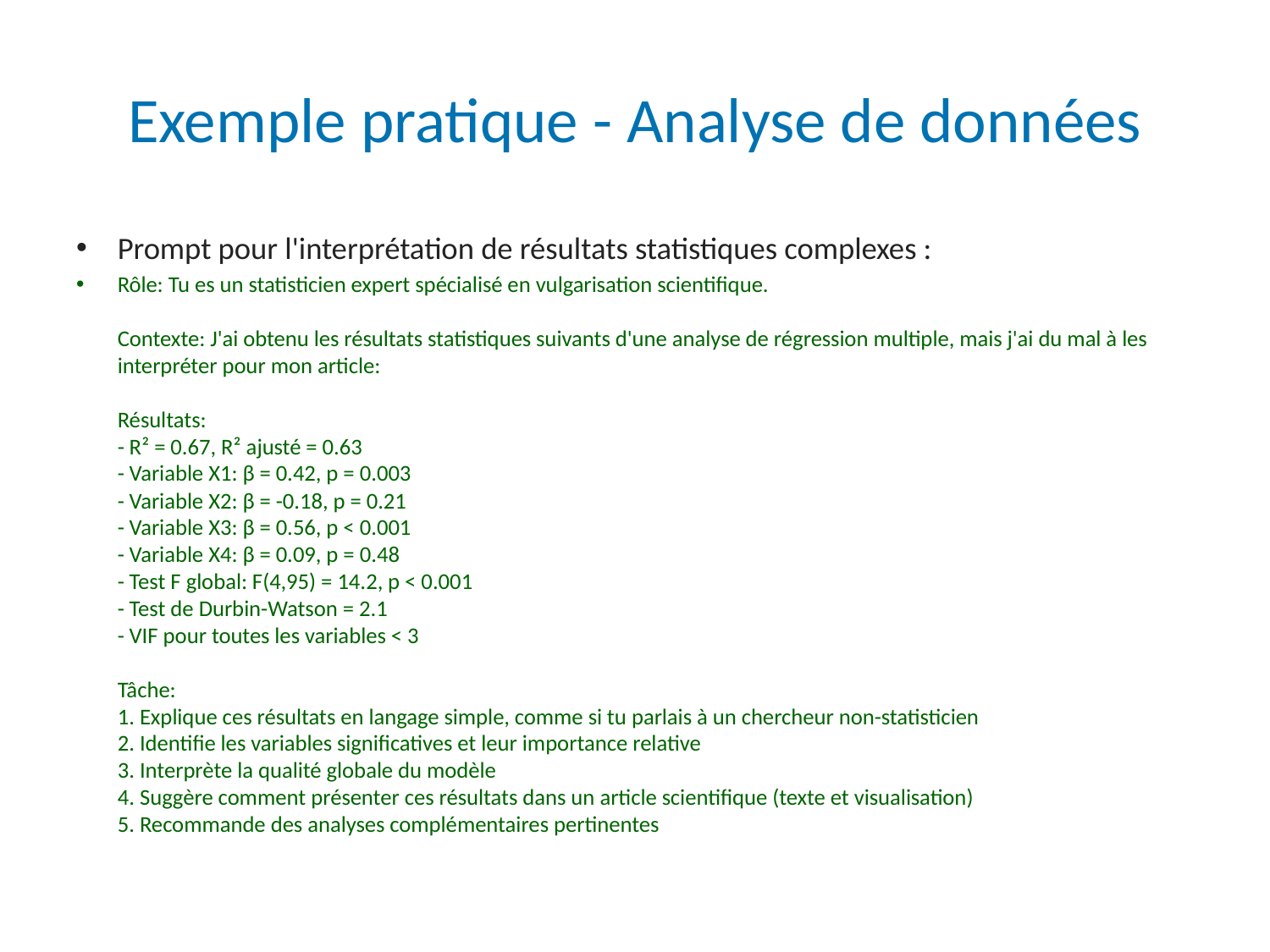

# Exemple pratique - Analyse de données
Prompt pour l'interprétation de résultats statistiques complexes :
Rôle: Tu es un statisticien expert spécialisé en vulgarisation scientifique.
Contexte: J'ai obtenu les résultats statistiques suivants d'une analyse de régression multiple, mais j'ai du mal à les interpréter pour mon article:
Résultats:
- R² = 0.67, R² ajusté = 0.63
- Variable X1: β = 0.42, p = 0.003
- Variable X2: β = -0.18, p = 0.21
- Variable X3: β = 0.56, p < 0.001
- Variable X4: β = 0.09, p = 0.48
- Test F global: F(4,95) = 14.2, p < 0.001
- Test de Durbin-Watson = 2.1
- VIF pour toutes les variables < 3
Tâche:
1. Explique ces résultats en langage simple, comme si tu parlais à un chercheur non-statisticien
2. Identifie les variables significatives et leur importance relative
3. Interprète la qualité globale du modèle
4. Suggère comment présenter ces résultats dans un article scientifique (texte et visualisation)
5. Recommande des analyses complémentaires pertinentes